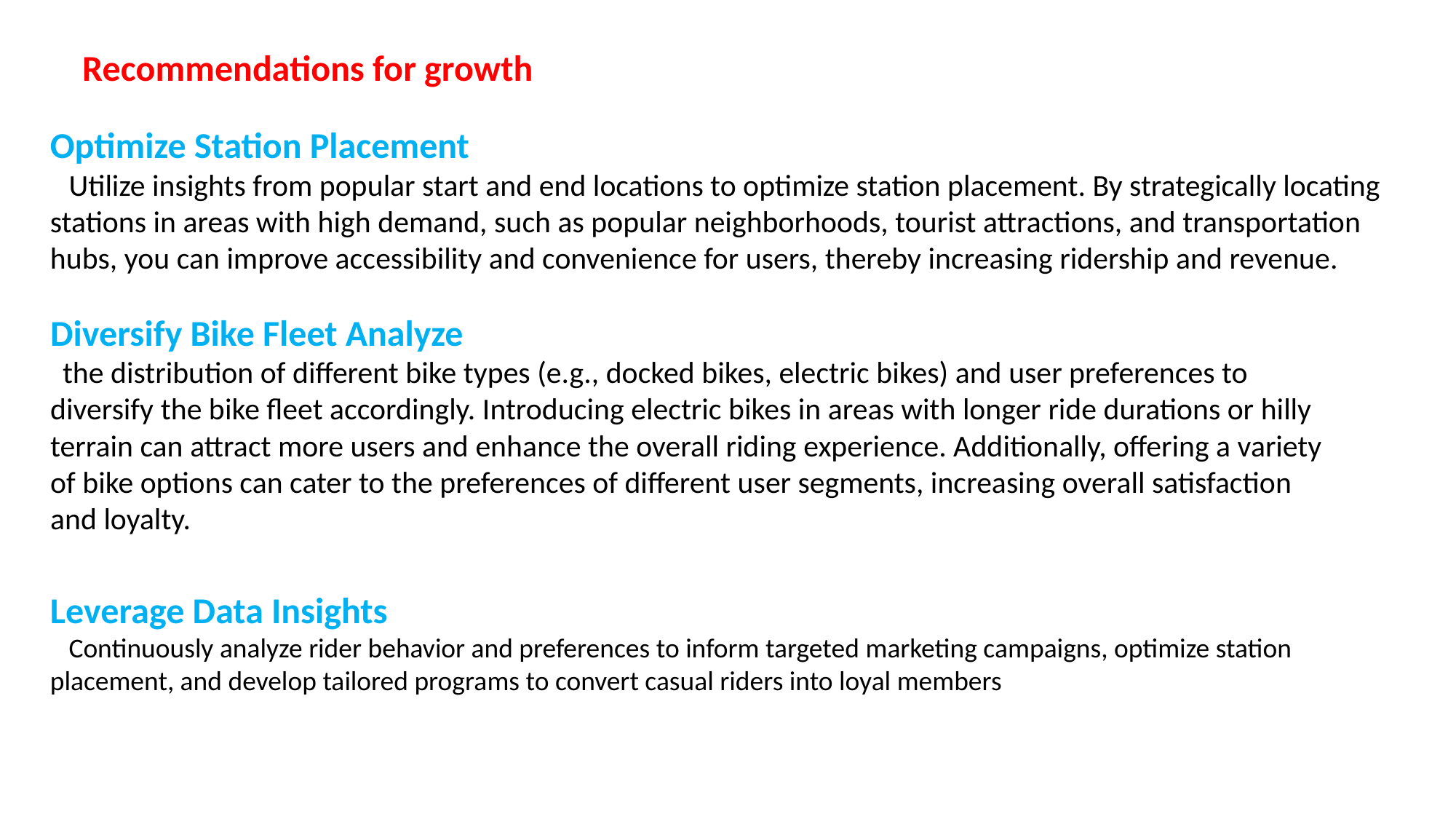

Recommendations for growth
Optimize Station Placement
   Utilize insights from popular start and end locations to optimize station placement. By strategically locating stations in areas with high demand, such as popular neighborhoods, tourist attractions, and transportation hubs, you can improve accessibility and convenience for users, thereby increasing ridership and revenue.
Diversify Bike Fleet Analyze
  the distribution of different bike types (e.g., docked bikes, electric bikes) and user preferences to diversify the bike fleet accordingly. Introducing electric bikes in areas with longer ride durations or hilly terrain can attract more users and enhance the overall riding experience. Additionally, offering a variety of bike options can cater to the preferences of different user segments, increasing overall satisfaction and loyalty.
Leverage Data Insights
   Continuously analyze rider behavior and preferences to inform targeted marketing campaigns, optimize station placement, and develop tailored programs to convert casual riders into loyal members